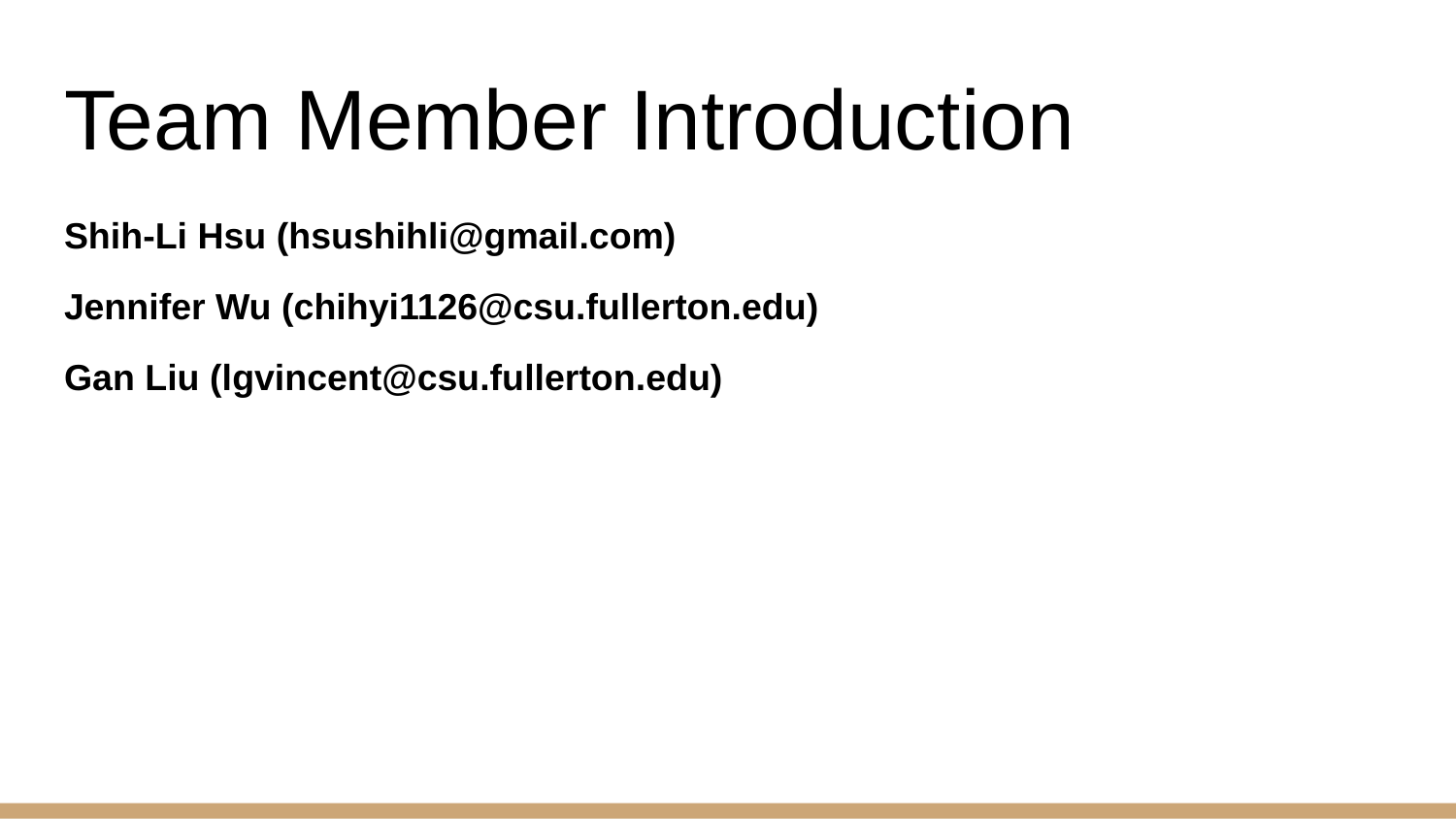

# Team Member Introduction
Shih-Li Hsu (hsushihli@gmail.com)
Jennifer Wu (chihyi1126@csu.fullerton.edu)
Gan Liu (lgvincent@csu.fullerton.edu)